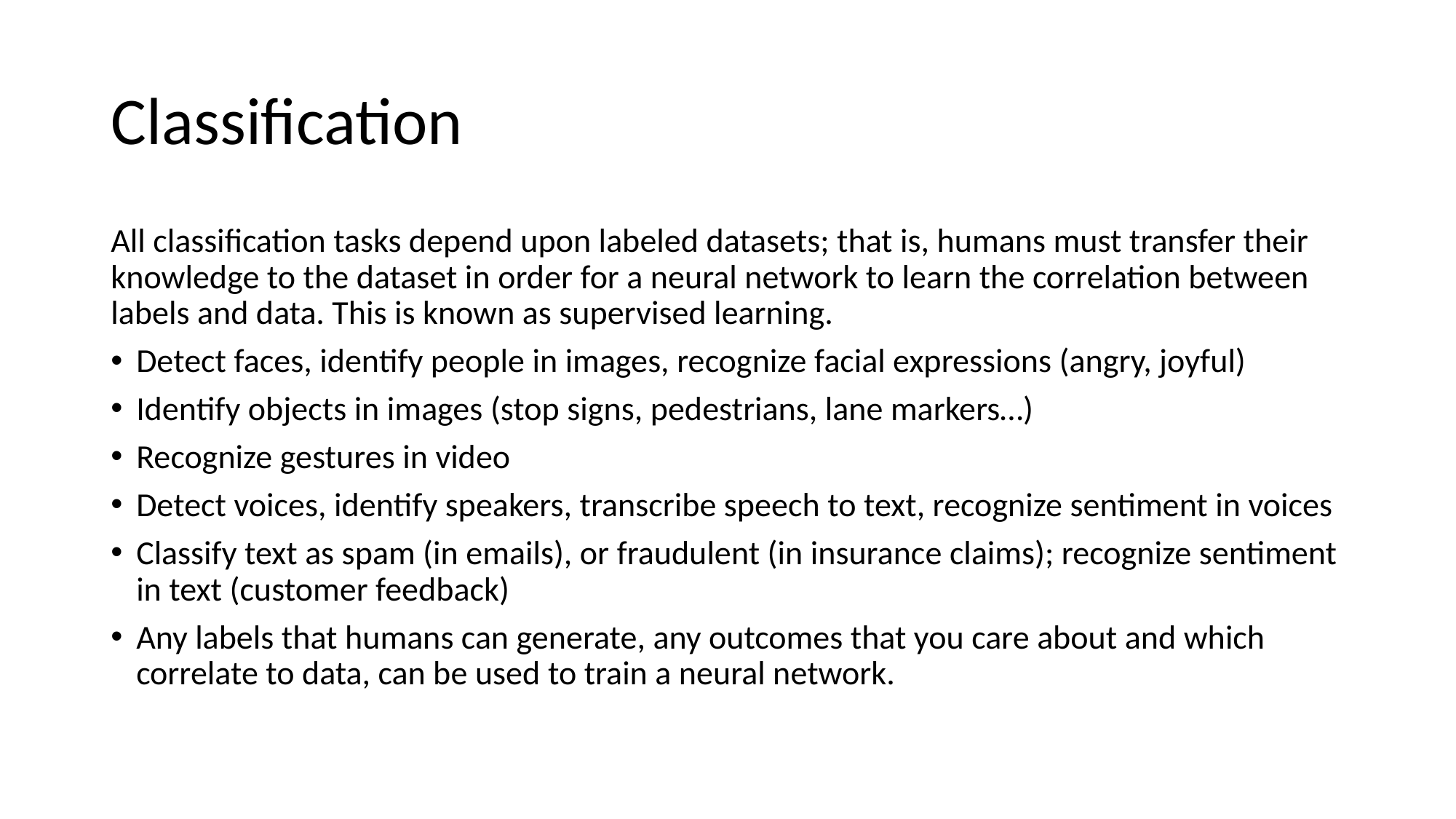

# Classification
All classification tasks depend upon labeled datasets; that is, humans must transfer their knowledge to the dataset in order for a neural network to learn the correlation between labels and data. This is known as supervised learning.
Detect faces, identify people in images, recognize facial expressions (angry, joyful)
Identify objects in images (stop signs, pedestrians, lane markers…)
Recognize gestures in video
Detect voices, identify speakers, transcribe speech to text, recognize sentiment in voices
Classify text as spam (in emails), or fraudulent (in insurance claims); recognize sentiment in text (customer feedback)
Any labels that humans can generate, any outcomes that you care about and which correlate to data, can be used to train a neural network.